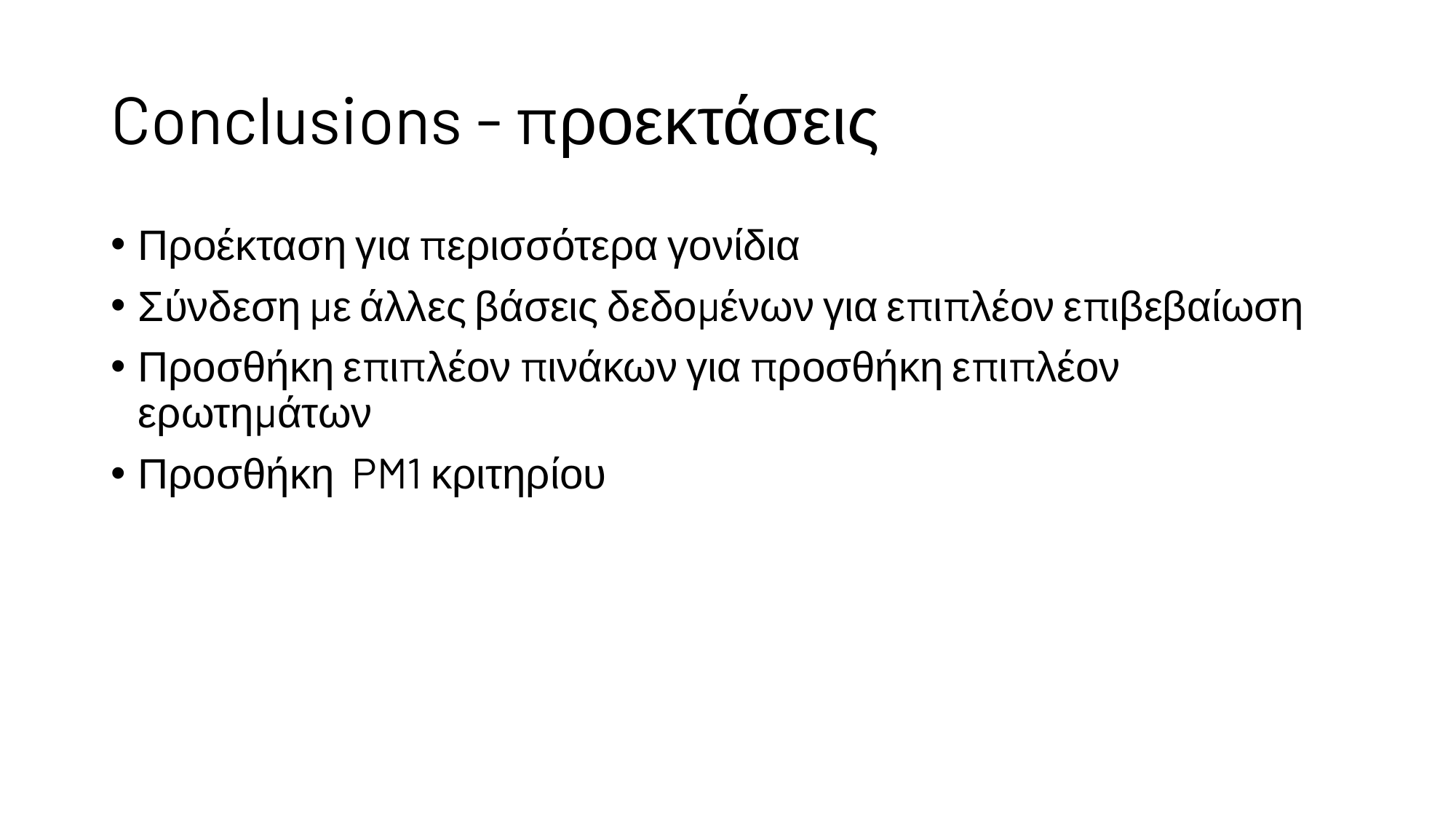

# Conclusions - προεκτάσεις
Προέκταση για περισσότερα γονίδια
Σύνδεση με άλλες βάσεις δεδομένων για επιπλέον επιβεβαίωση
Προσθήκη επιπλέον πινάκων για προσθήκη επιπλέον ερωτημάτων
Προσθήκη  PM1 κριτηρίου